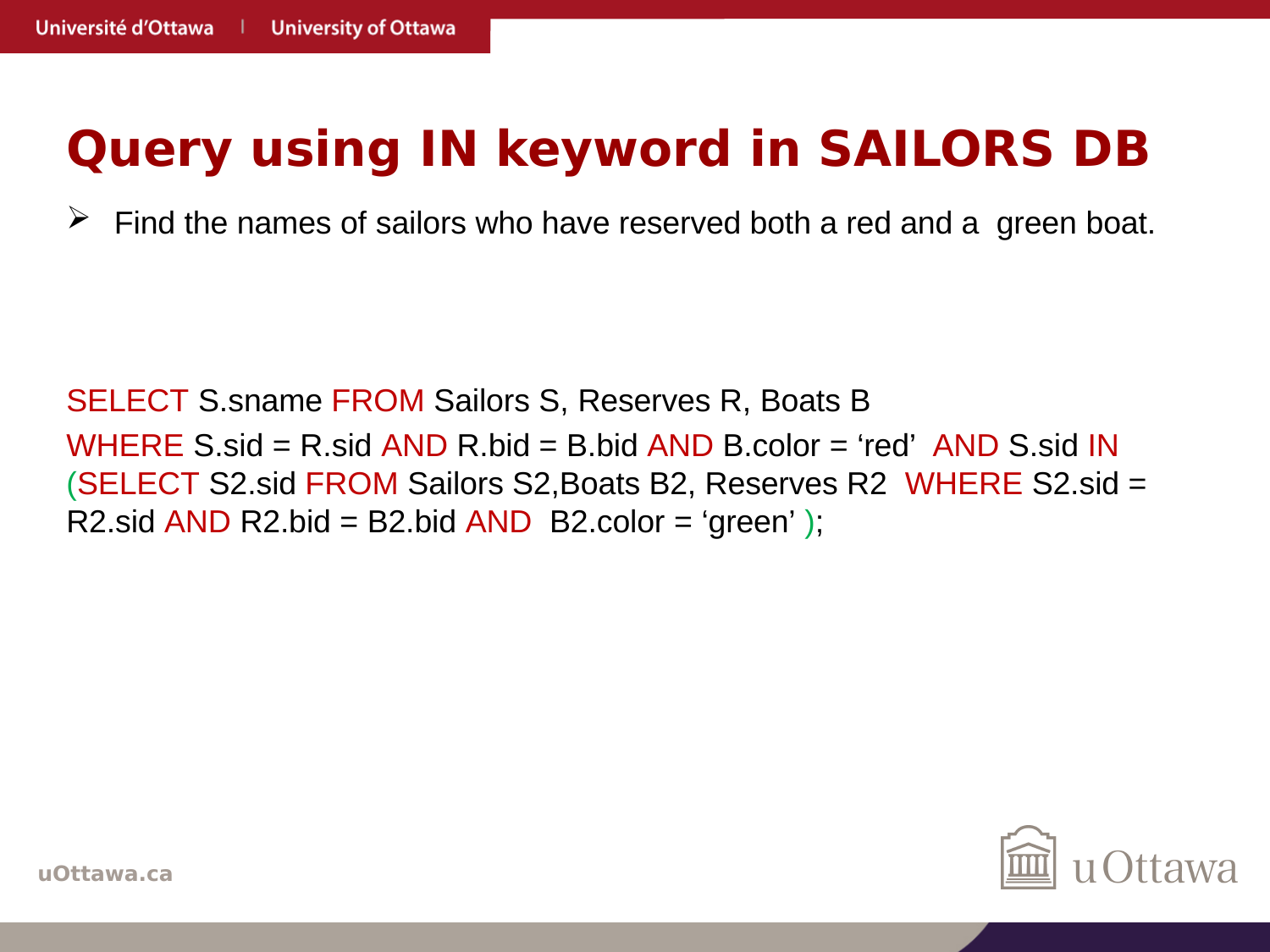

# Query using IN keyword in SAILORS DB
Find the names of sailors who have reserved both a red and a  green boat.

SELECT S.sname FROM Sailors S, Reserves R, Boats B
WHERE S.sid = R.sid AND R.bid = B.bid AND B.color = ‘red’  AND S.sid IN (SELECT S2.sid FROM Sailors S2,Boats B2, Reserves R2  WHERE S2.sid = R2.sid AND R2.bid = B2.bid AND  B2.color = ‘green’ );